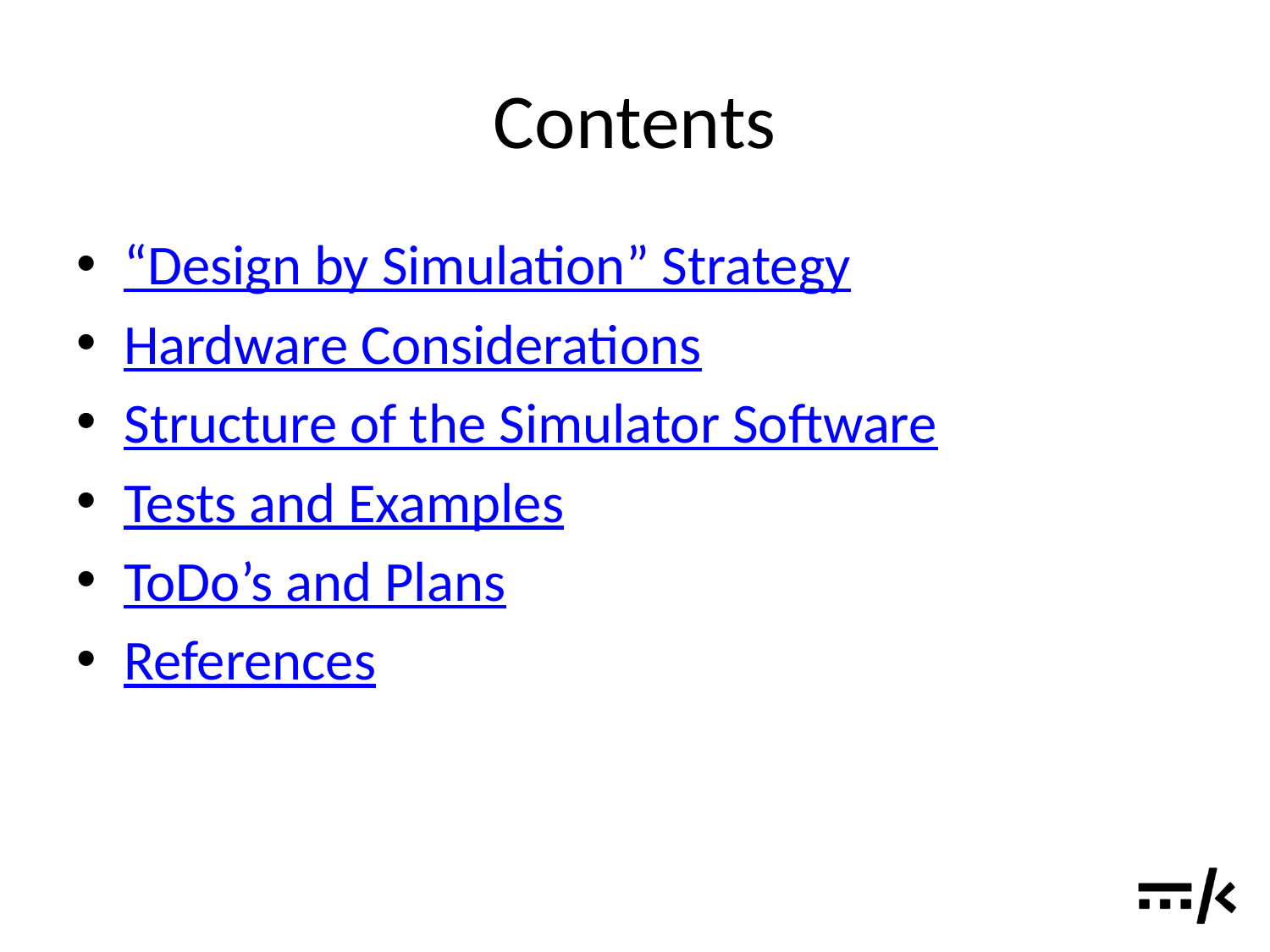

# Contents
“Design by Simulation” Strategy
Hardware Considerations
Structure of the Simulator Software
Tests and Examples
ToDo’s and Plans
References